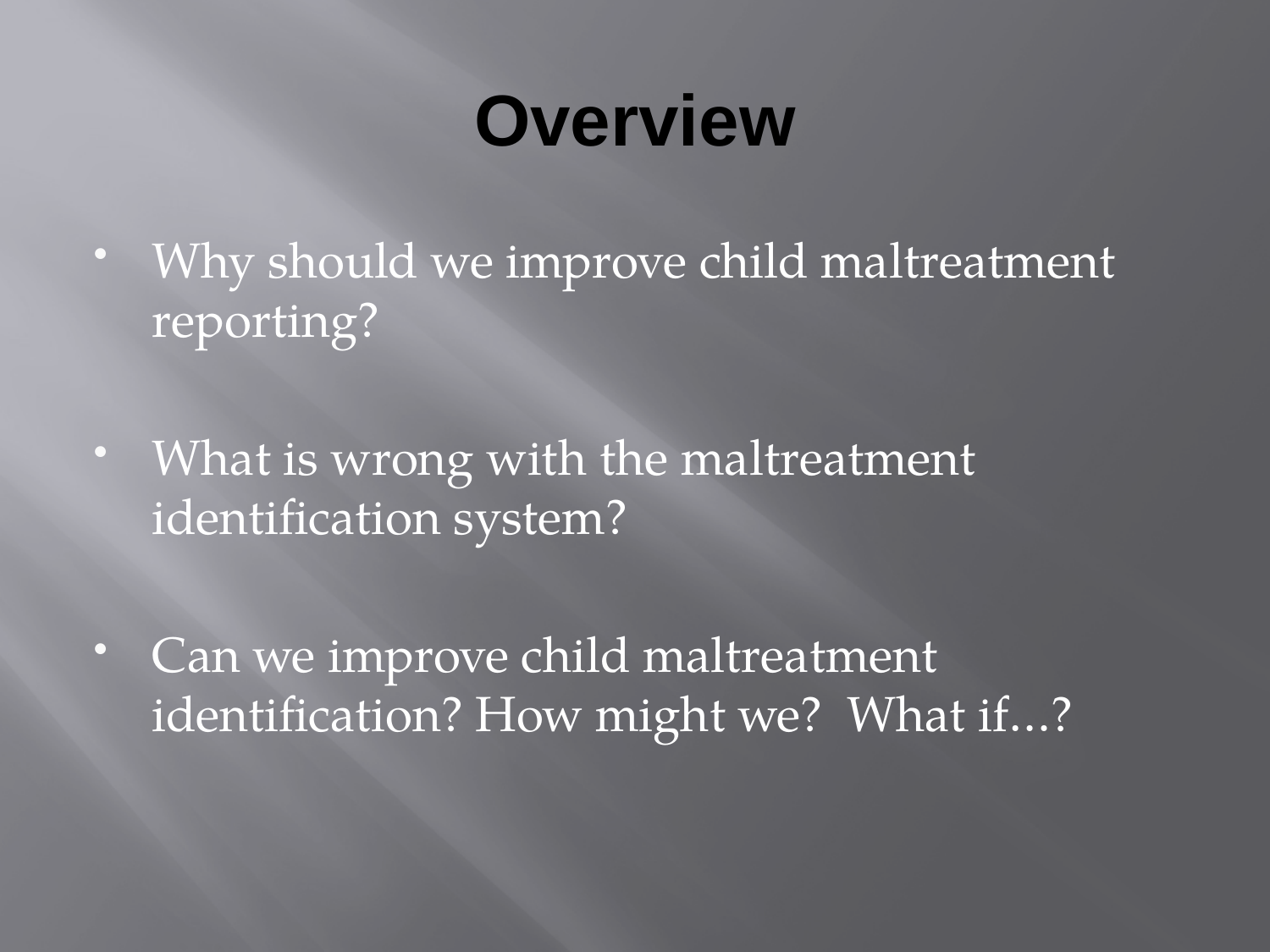

# Overview
Why should we improve child maltreatment reporting?

What is wrong with the maltreatment  identification system?

Can we improve child maltreatment identification? How might we?  What if…?